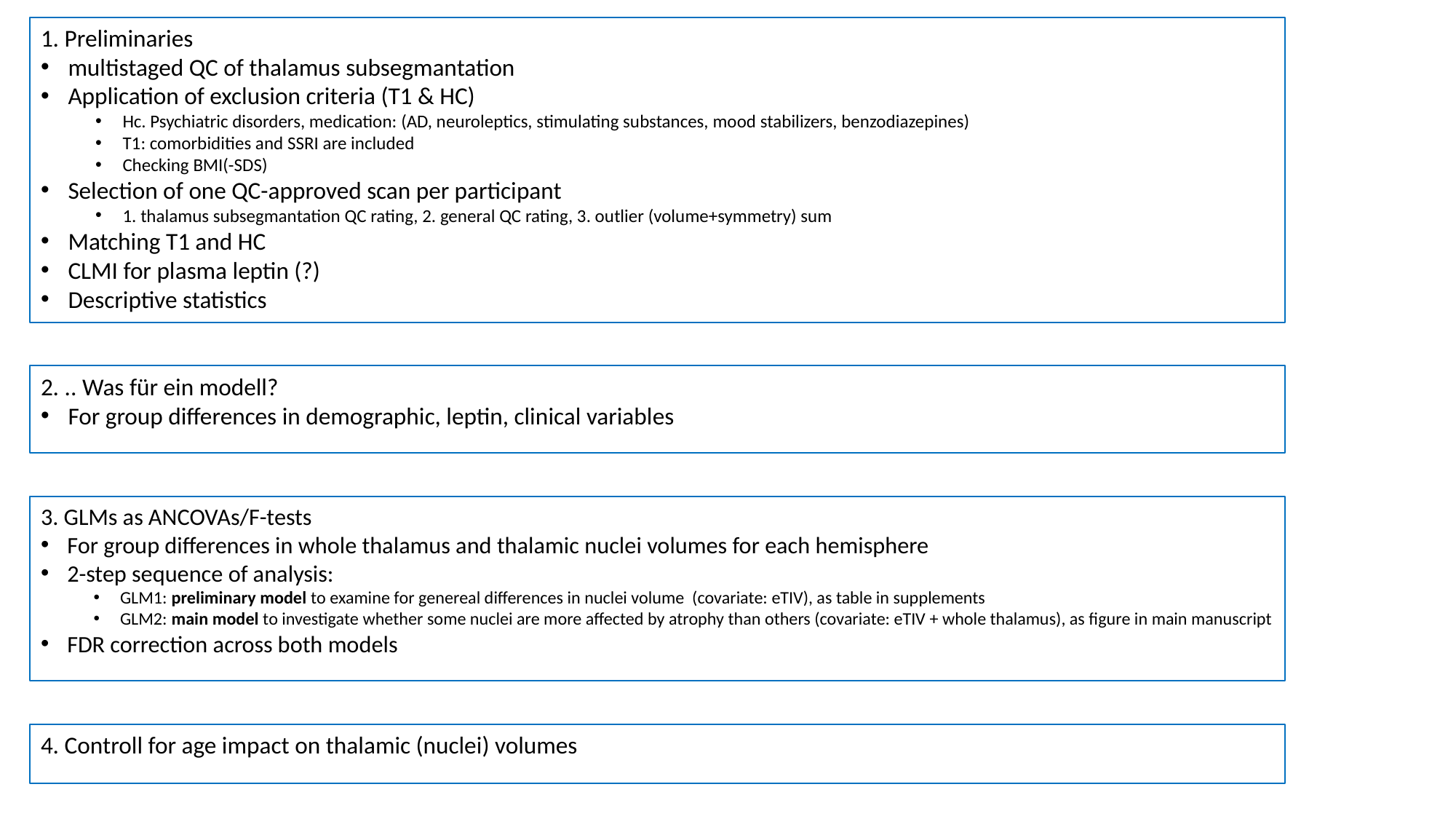

1. Preliminaries
multistaged QC of thalamus subsegmantation
Application of exclusion criteria (T1 & HC)
Hc. Psychiatric disorders, medication: (AD, neuroleptics, stimulating substances, mood stabilizers, benzodiazepines)
T1: comorbidities and SSRI are included
Checking BMI(-SDS)
Selection of one QC-approved scan per participant
1. thalamus subsegmantation QC rating, 2. general QC rating, 3. outlier (volume+symmetry) sum
Matching T1 and HC
CLMI for plasma leptin (?)
Descriptive statistics
2. .. Was für ein modell?
For group differences in demographic, leptin, clinical variables
3. GLMs as ANCOVAs/F-tests
For group differences in whole thalamus and thalamic nuclei volumes for each hemisphere
2-step sequence of analysis:
GLM1: preliminary model to examine for genereal differences in nuclei volume  (covariate: eTIV), as table in supplements
GLM2: main model to investigate whether some nuclei are more affected by atrophy than others (covariate: eTIV + whole thalamus), as figure in main manuscript
FDR correction across both models
4. Controll for age impact on thalamic (nuclei) volumes